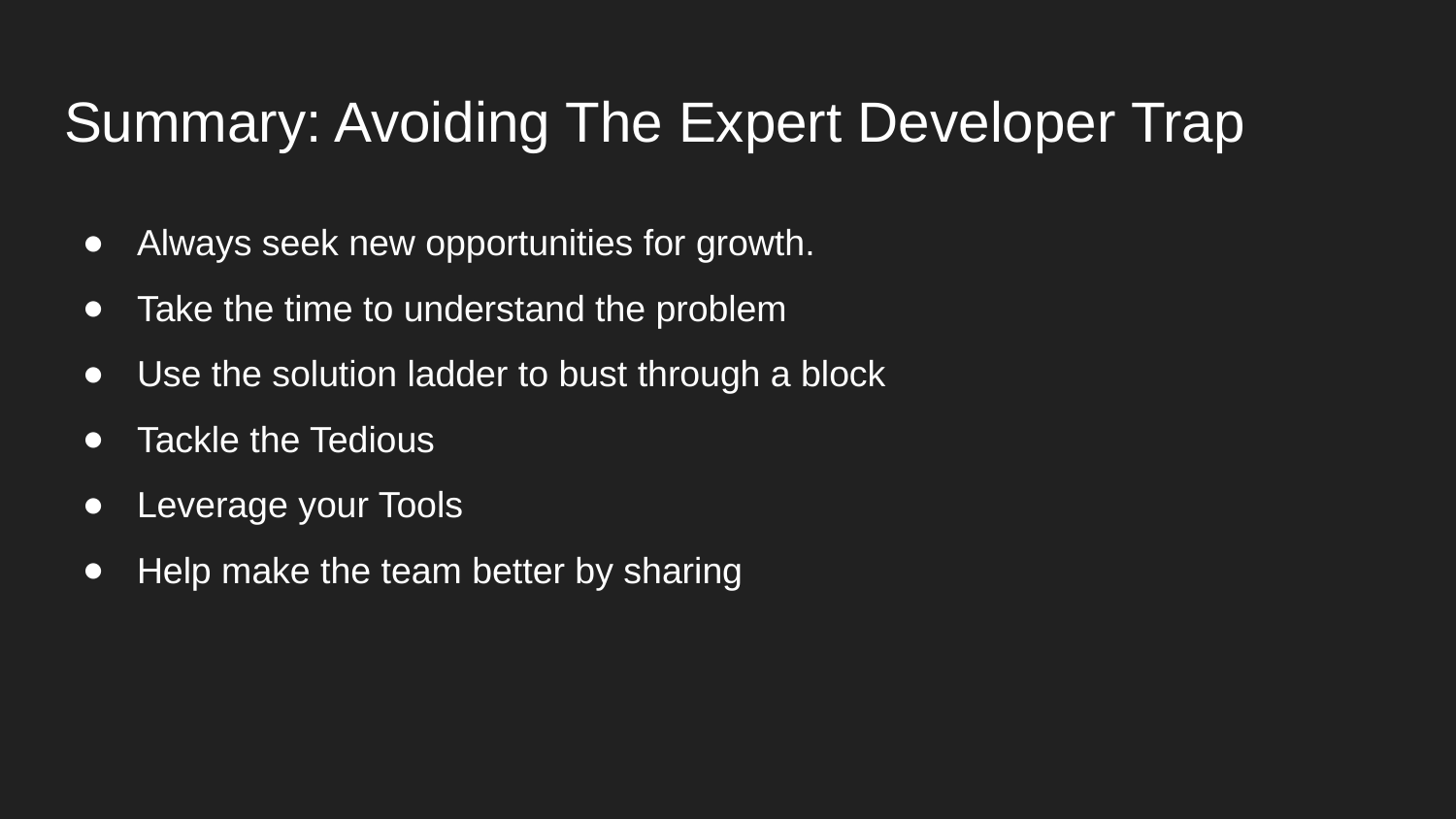

# Summary: Avoiding The Expert Developer Trap
Always seek new opportunities for growth.
Take the time to understand the problem
Use the solution ladder to bust through a block
Tackle the Tedious
Leverage your Tools
Help make the team better by sharing